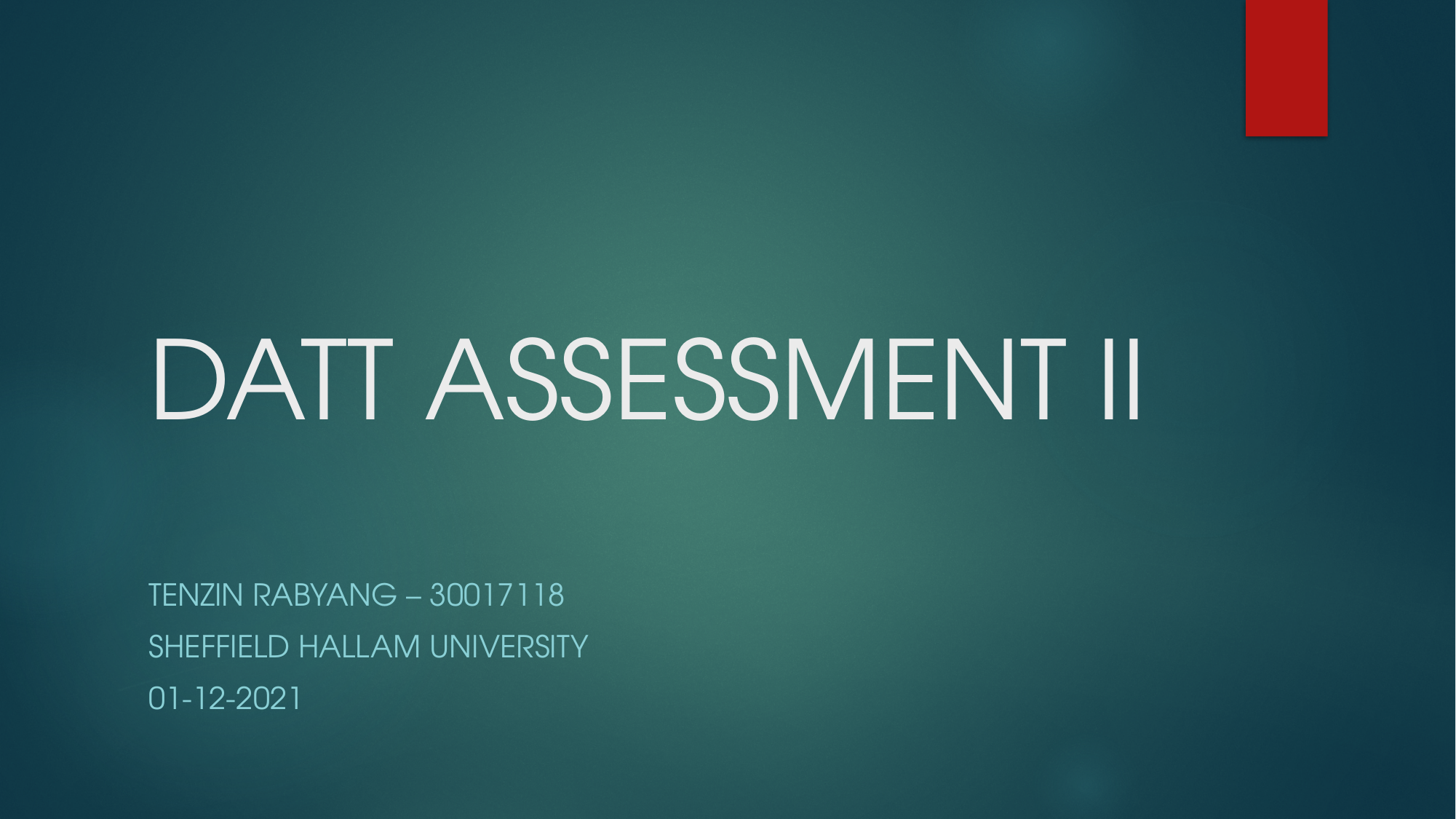

# DATT ASSESSMENT II
Tenzin rabyang – 30017118
Sheffield Hallam university
01-12-2021